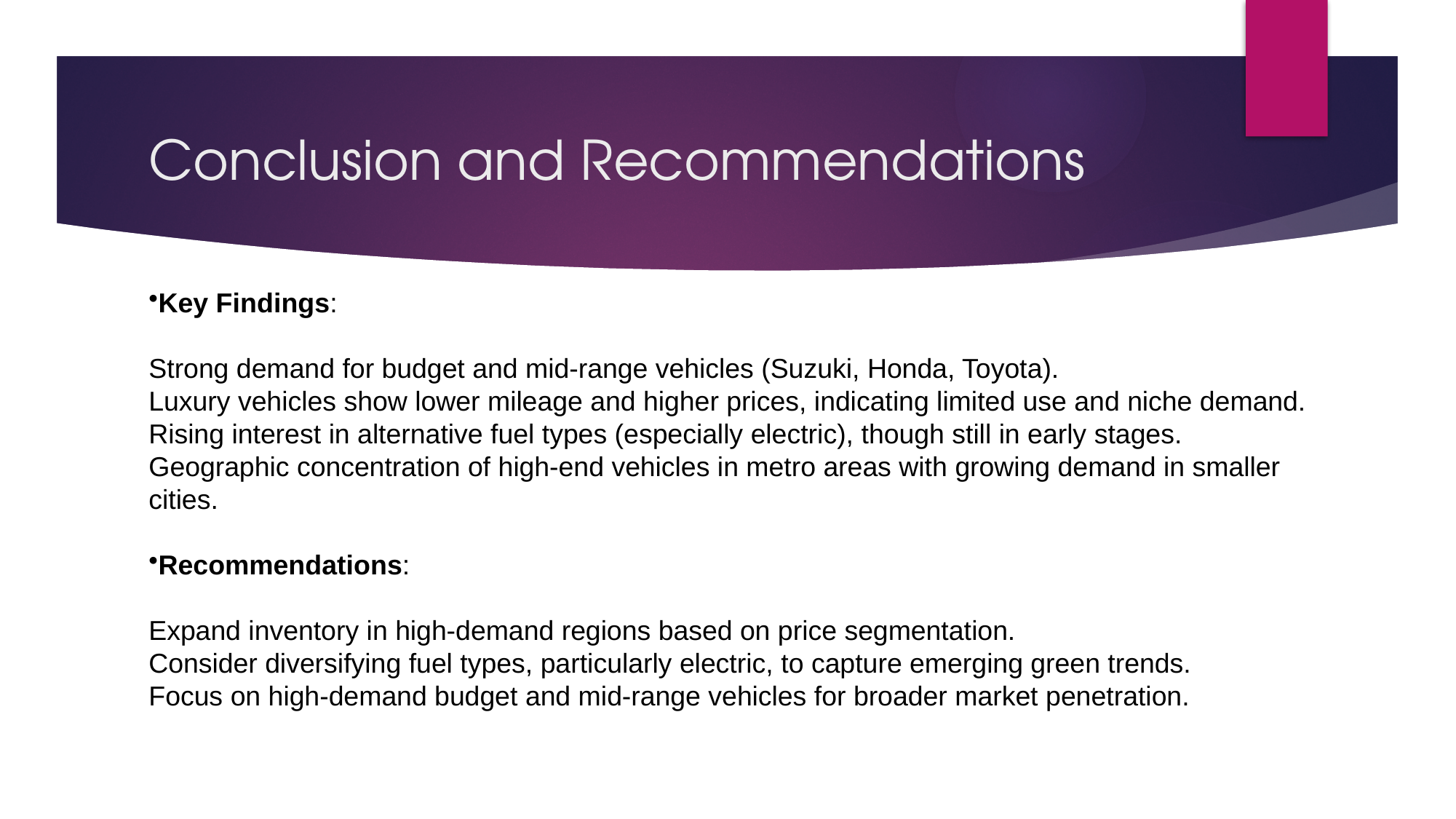

# Conclusion and Recommendations
Key Findings:
Strong demand for budget and mid-range vehicles (Suzuki, Honda, Toyota).
Luxury vehicles show lower mileage and higher prices, indicating limited use and niche demand.
Rising interest in alternative fuel types (especially electric), though still in early stages.
Geographic concentration of high-end vehicles in metro areas with growing demand in smaller cities.
Recommendations:
Expand inventory in high-demand regions based on price segmentation.
Consider diversifying fuel types, particularly electric, to capture emerging green trends.
Focus on high-demand budget and mid-range vehicles for broader market penetration.